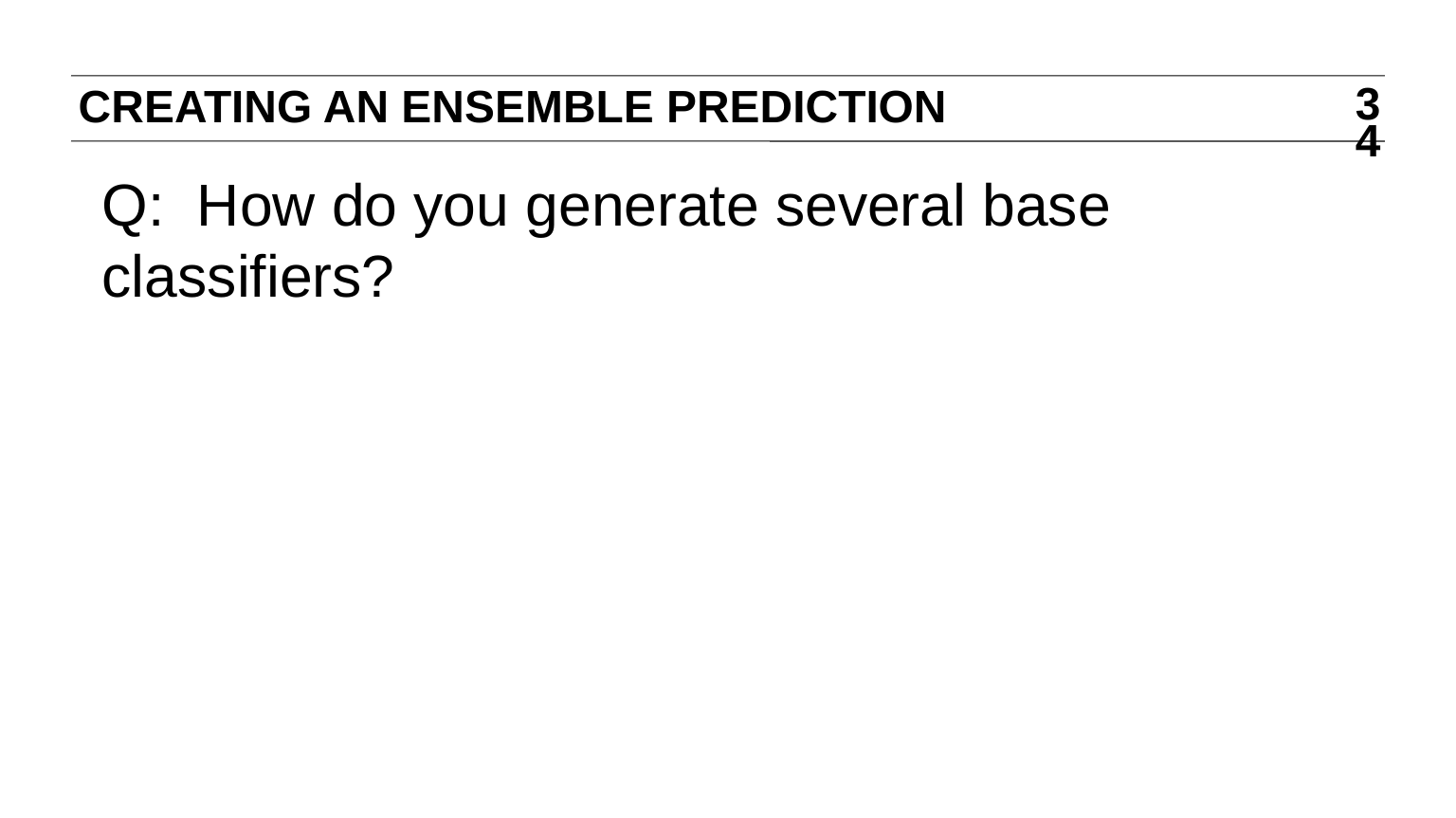

Creating an ensemble prediction
34
Q:  How do you generate several base classifiers?